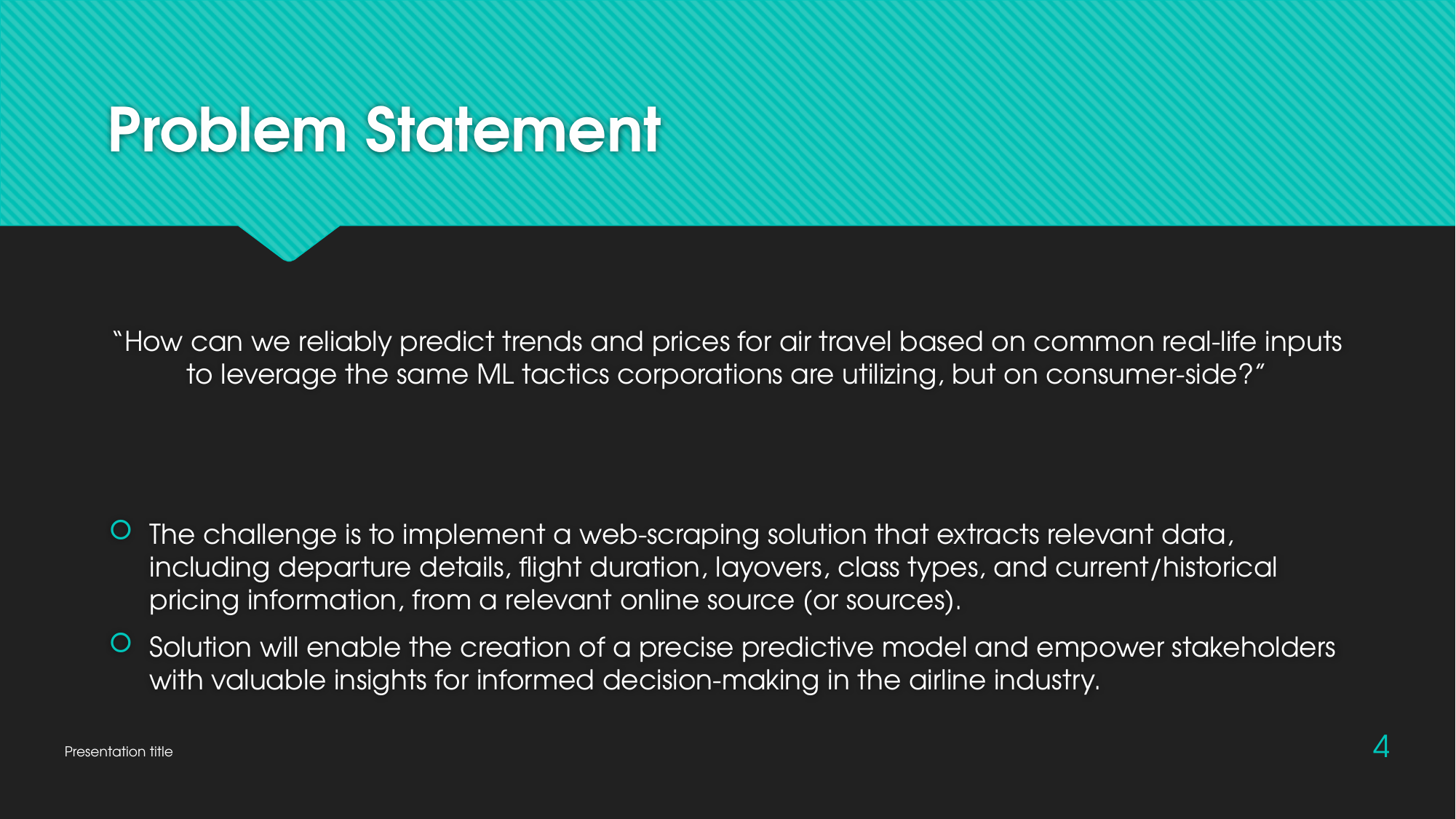

# Problem Statement
“How can we reliably predict trends and prices for air travel based on common real-life inputs to leverage the same ML tactics corporations are utilizing, but on consumer-side?”
The challenge is to implement a web-scraping solution that extracts relevant data, including departure details, flight duration, layovers, class types, and current/historical pricing information, from a relevant online source (or sources).
Solution will enable the creation of a precise predictive model and empower stakeholders with valuable insights for informed decision-making in the airline industry.
4
Presentation title